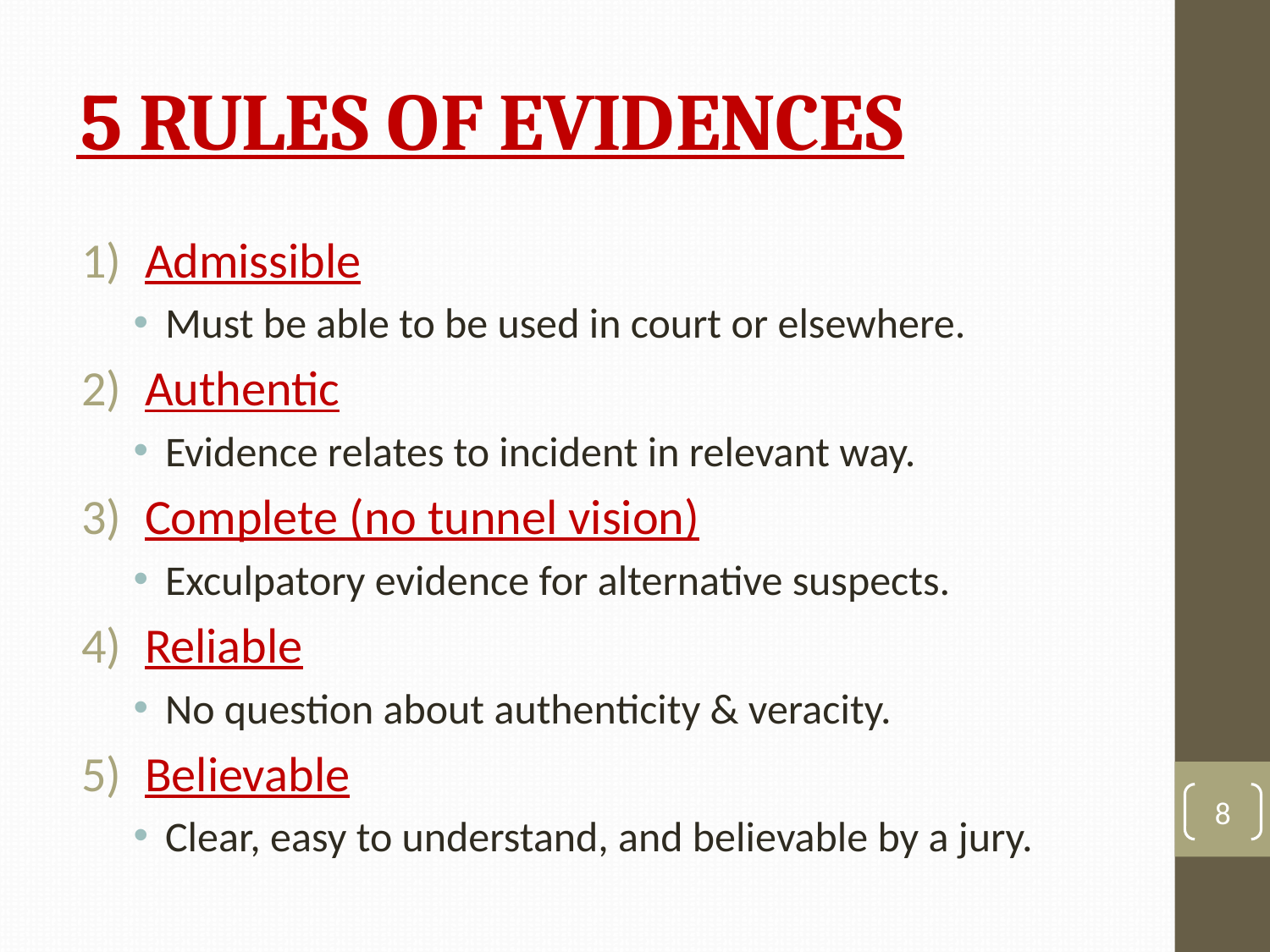

# 5 RULES OF EVIDENCES
Admissible
Must be able to be used in court or elsewhere.
Authentic
Evidence relates to incident in relevant way.
Complete (no tunnel vision)
Exculpatory evidence for alternative suspects.
Reliable
No question about authenticity & veracity.
Believable
Clear, easy to understand, and believable by a jury.

8